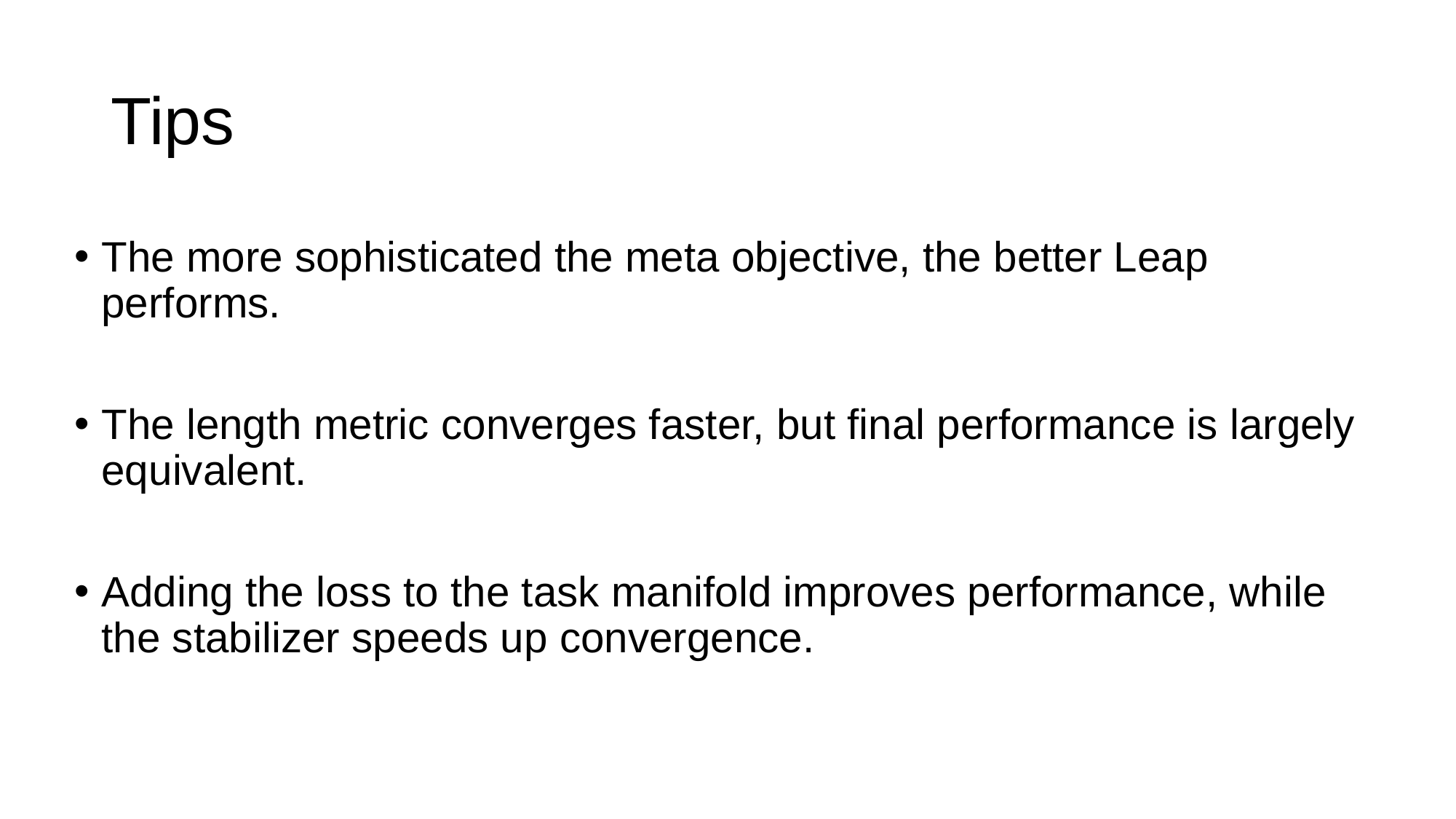

# Tips
The more sophisticated the meta objective, the better Leap performs.

The length metric converges faster, but final performance is largely equivalent.

Adding the loss to the task manifold improves performance, while the stabilizer speeds up convergence.